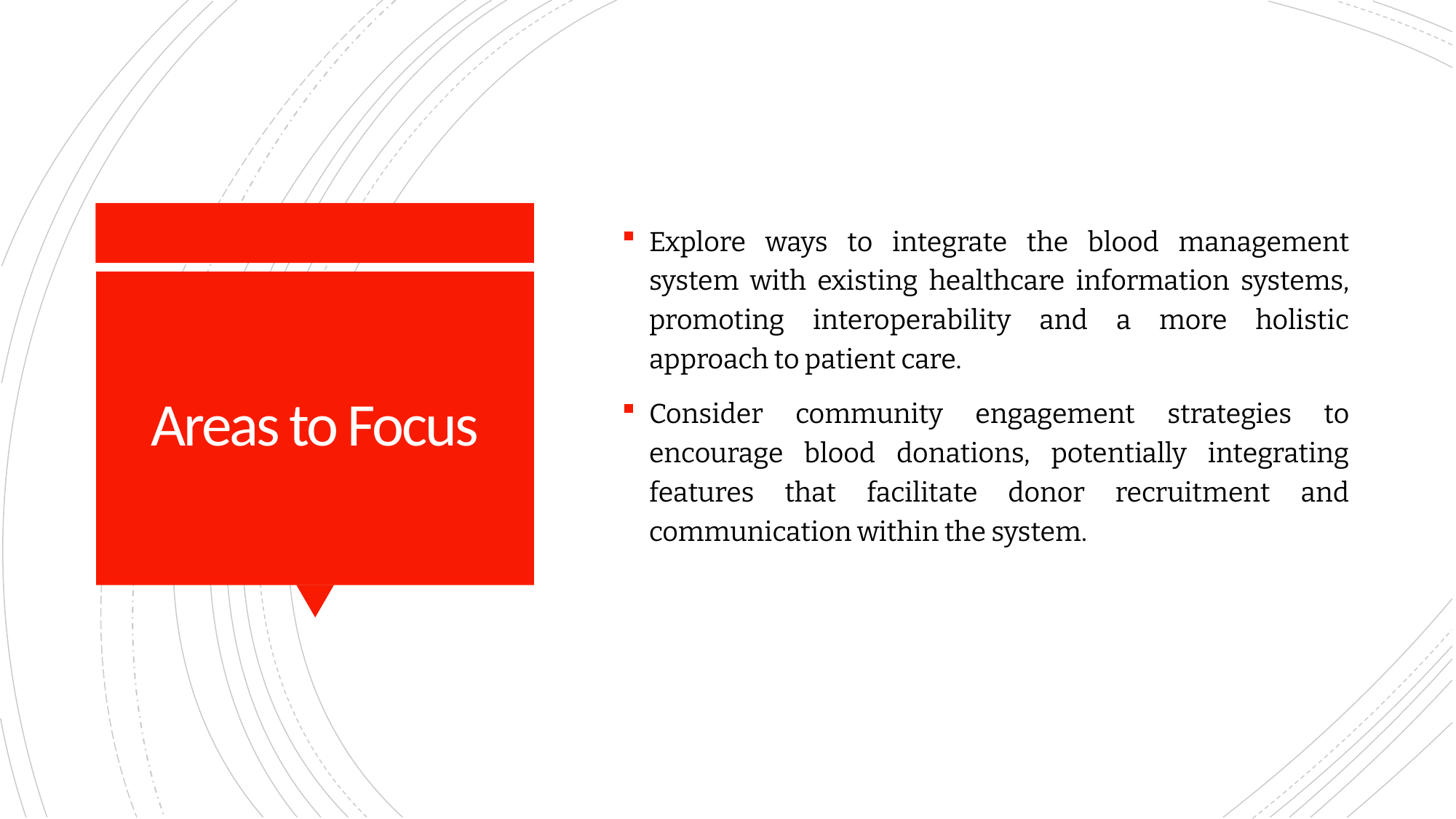

Explore ways to integrate the blood management system with existing healthcare information systems, promoting interoperability and a more holistic approach to patient care.
Consider community engagement strategies to encourage blood donations, potentially integrating features that facilitate donor recruitment and communication within the system.

# Areas to Focus